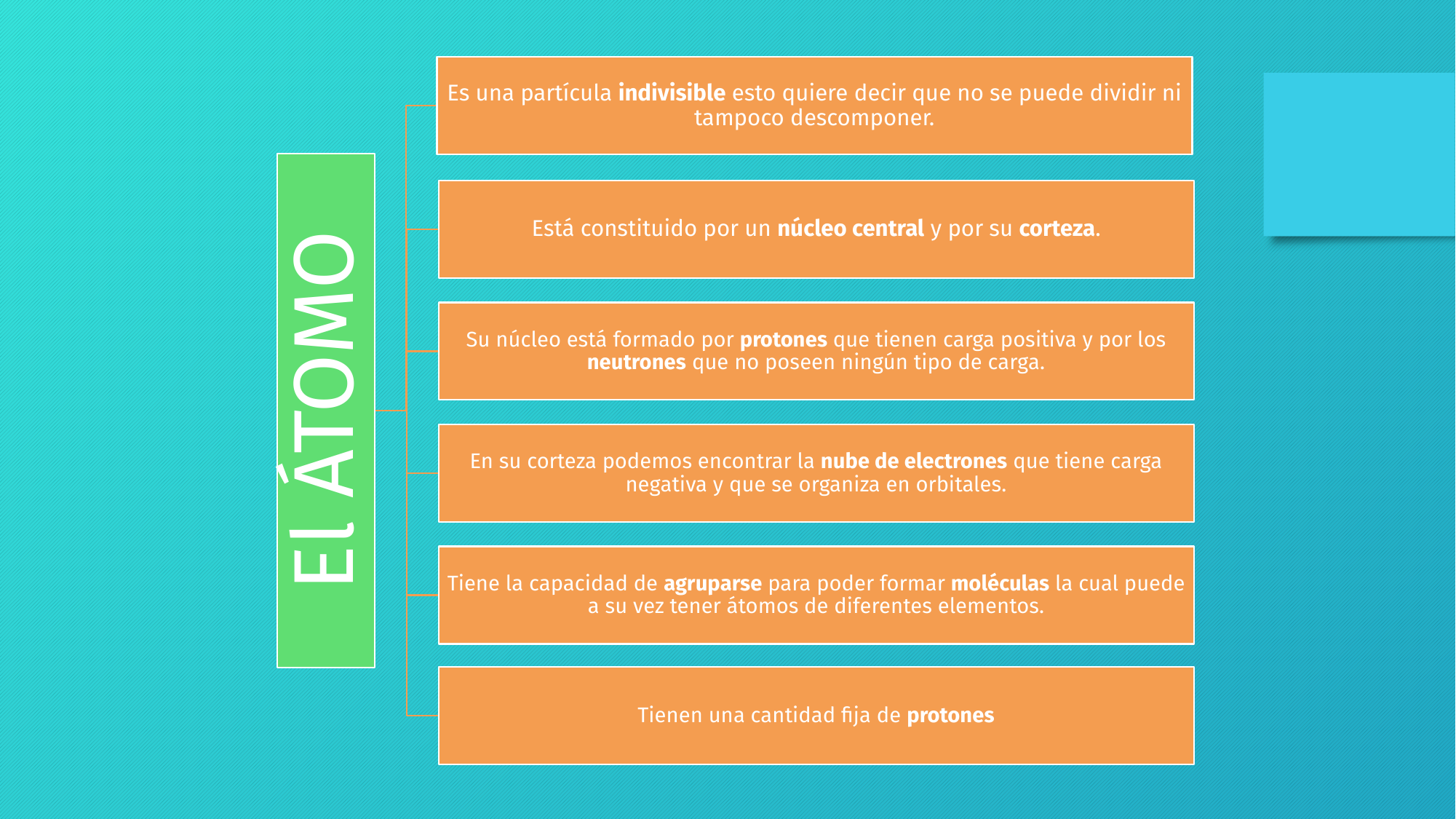

El ÁTOMO
Es una partícula indivisible esto quiere decir que no se puede dividir ni tampoco descomponer.
Está constituido por un núcleo central y por su corteza.
Su núcleo está formado por protones que tienen carga positiva y por los neutrones que no poseen ningún tipo de carga.
En su corteza podemos encontrar la nube de electrones que tiene carga negativa y que se organiza en orbitales.
Tiene la capacidad de agruparse para poder formar moléculas la cual puede a su vez tener átomos de diferentes elementos.
Tienen una cantidad fija de protones